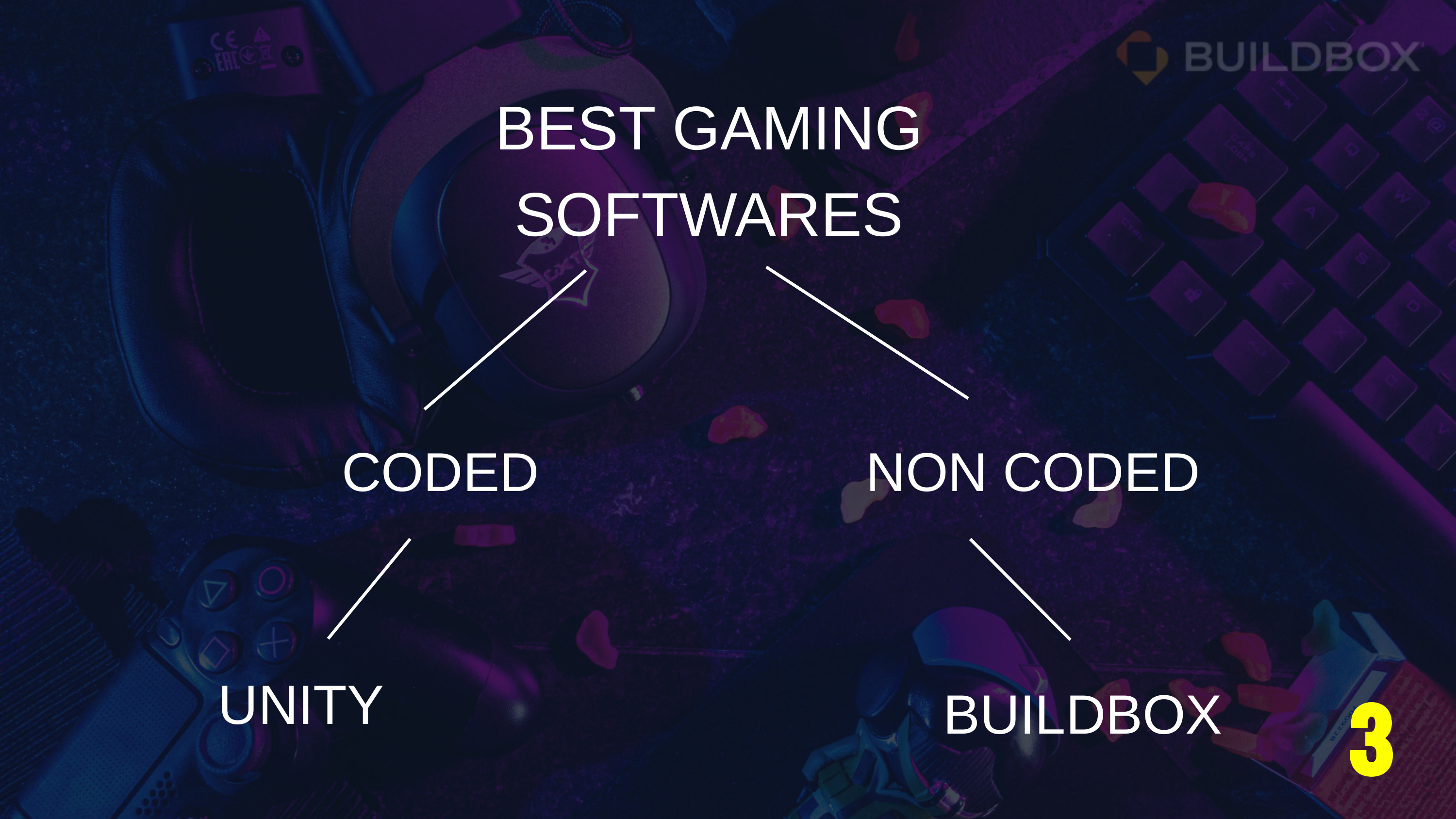

BEST GAMING SOFTWARES

CODED
NON CODED

UNITY
BUILDBOX